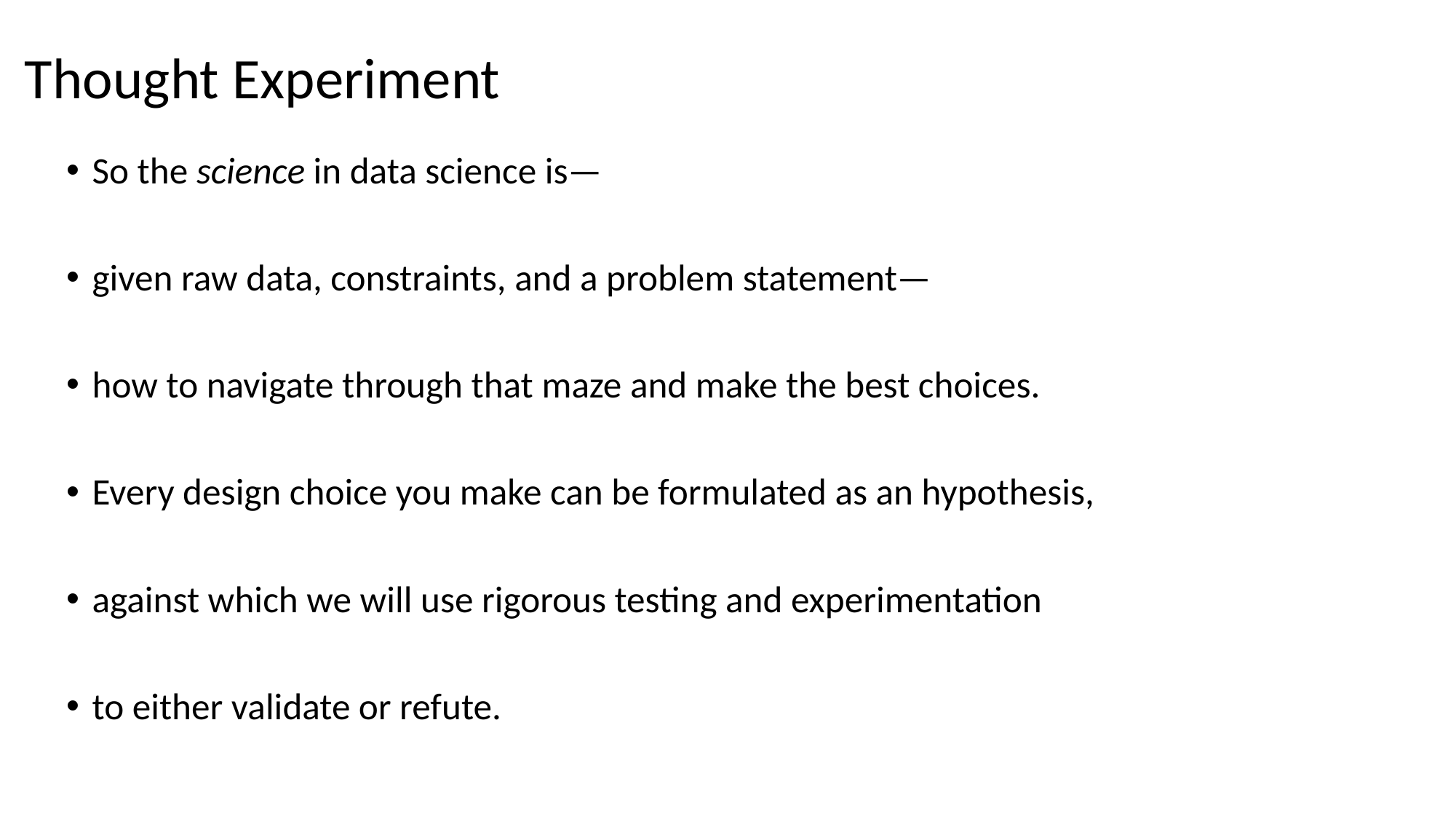

# Thought Experiment
So the science in data science is—

given raw data, constraints, and a problem statement—

how to navigate through that maze and make the best choices.

Every design choice you make can be formulated as an hypothesis,

against which we will use rigorous testing and experimentation

to either validate or refute.